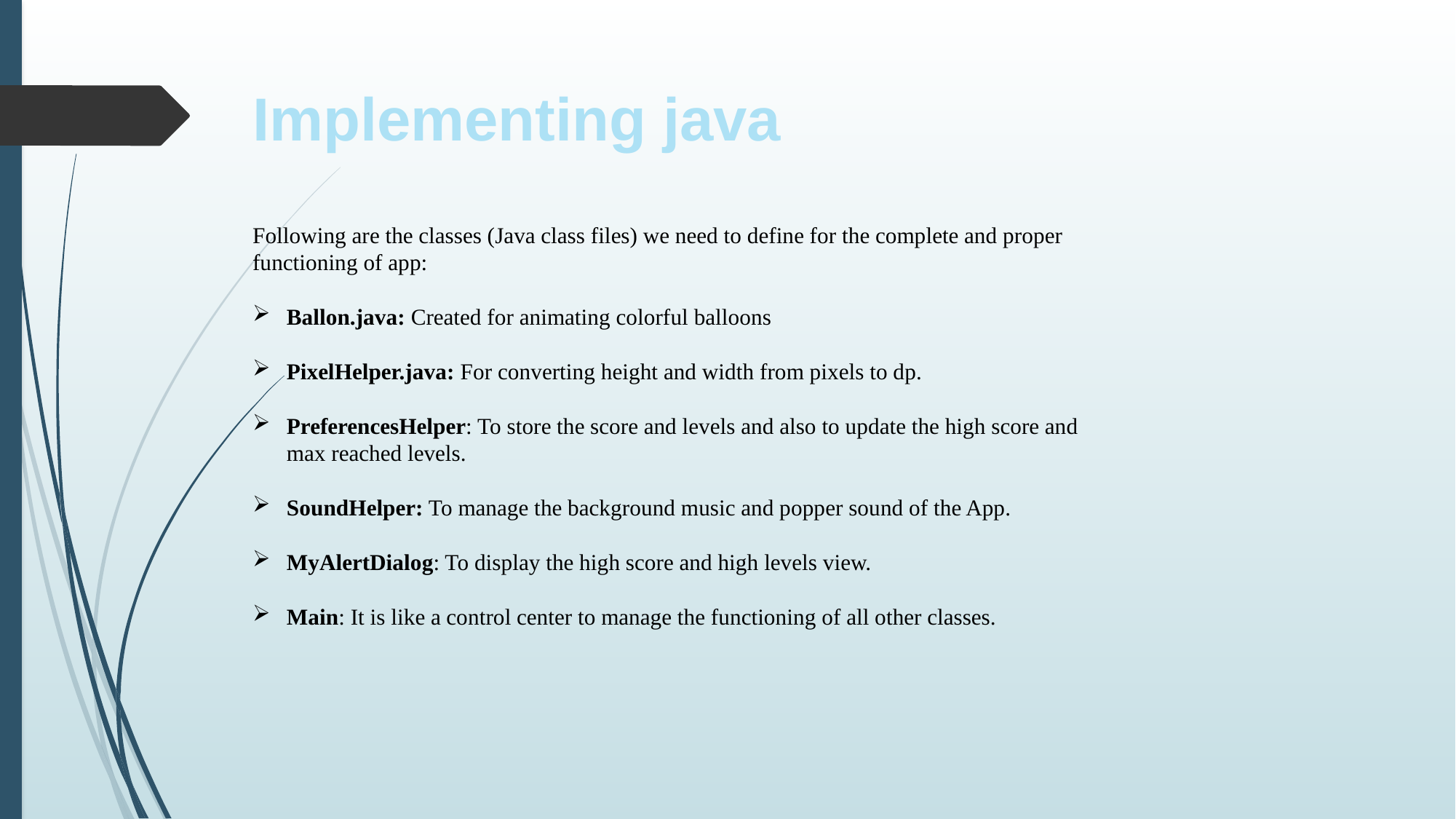

# Implementing java
Following are the classes (Java class files) we need to define for the complete and proper functioning of app:

Ballon.java: Created for animating colorful balloons

PixelHelper.java: For converting height and width from pixels to dp.

PreferencesHelper: To store the score and levels and also to update the high score and max reached levels.

SoundHelper: To manage the background music and popper sound of the App.

MyAlertDialog: To display the high score and high levels view.

Main: It is like a control center to manage the functioning of all other classes.